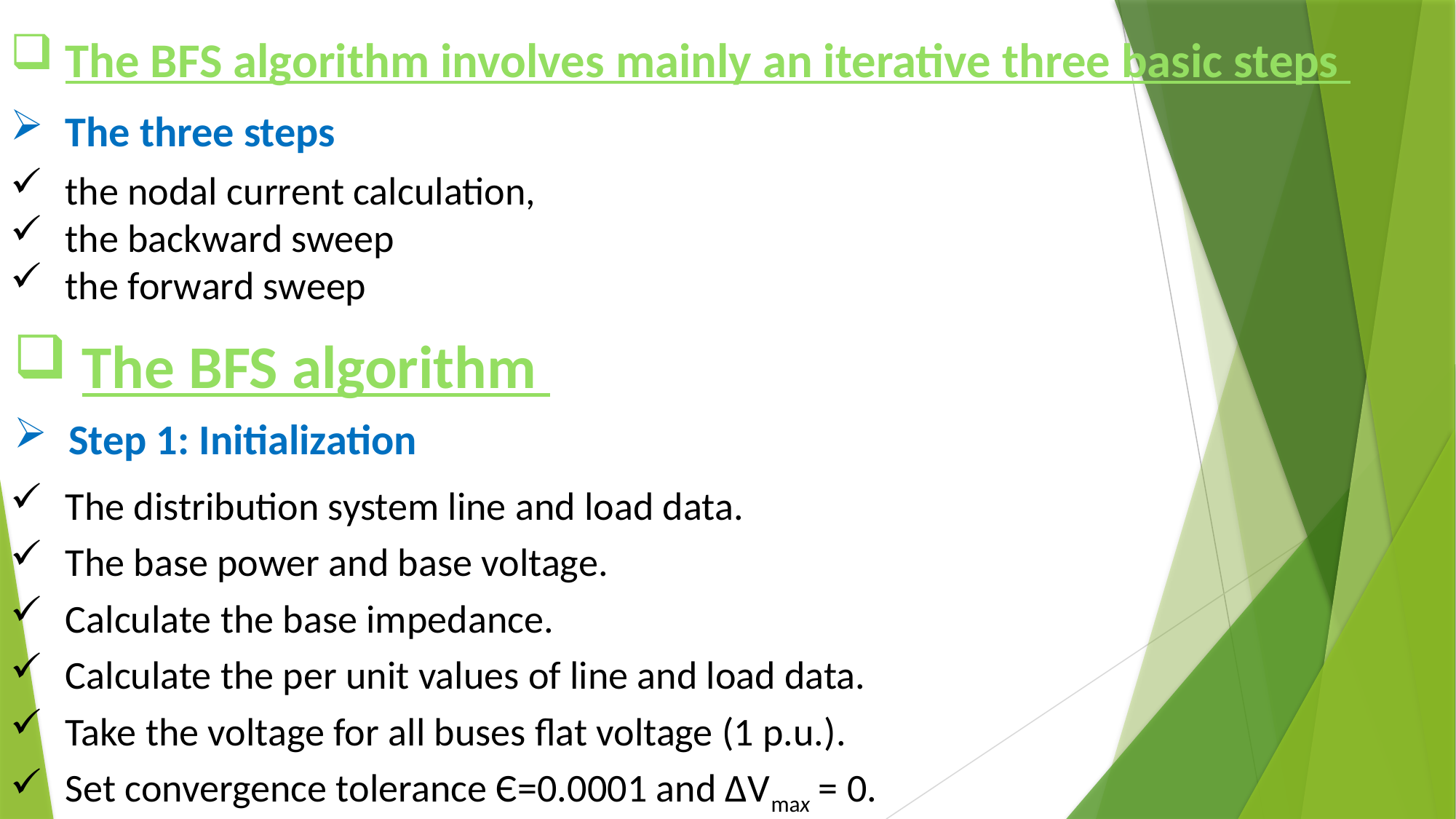

The BFS algorithm involves mainly an iterative three basic steps
The three steps
the nodal current calculation,
the backward sweep
the forward sweep
The BFS algorithm
Step 1: Initialization
The distribution system line and load data.
The base power and base voltage.
Calculate the base impedance.
Calculate the per unit values of line and load data.
Take the voltage for all buses flat voltage (1 p.u.).
Set convergence tolerance Є=0.0001 and ΔVmax = 0.